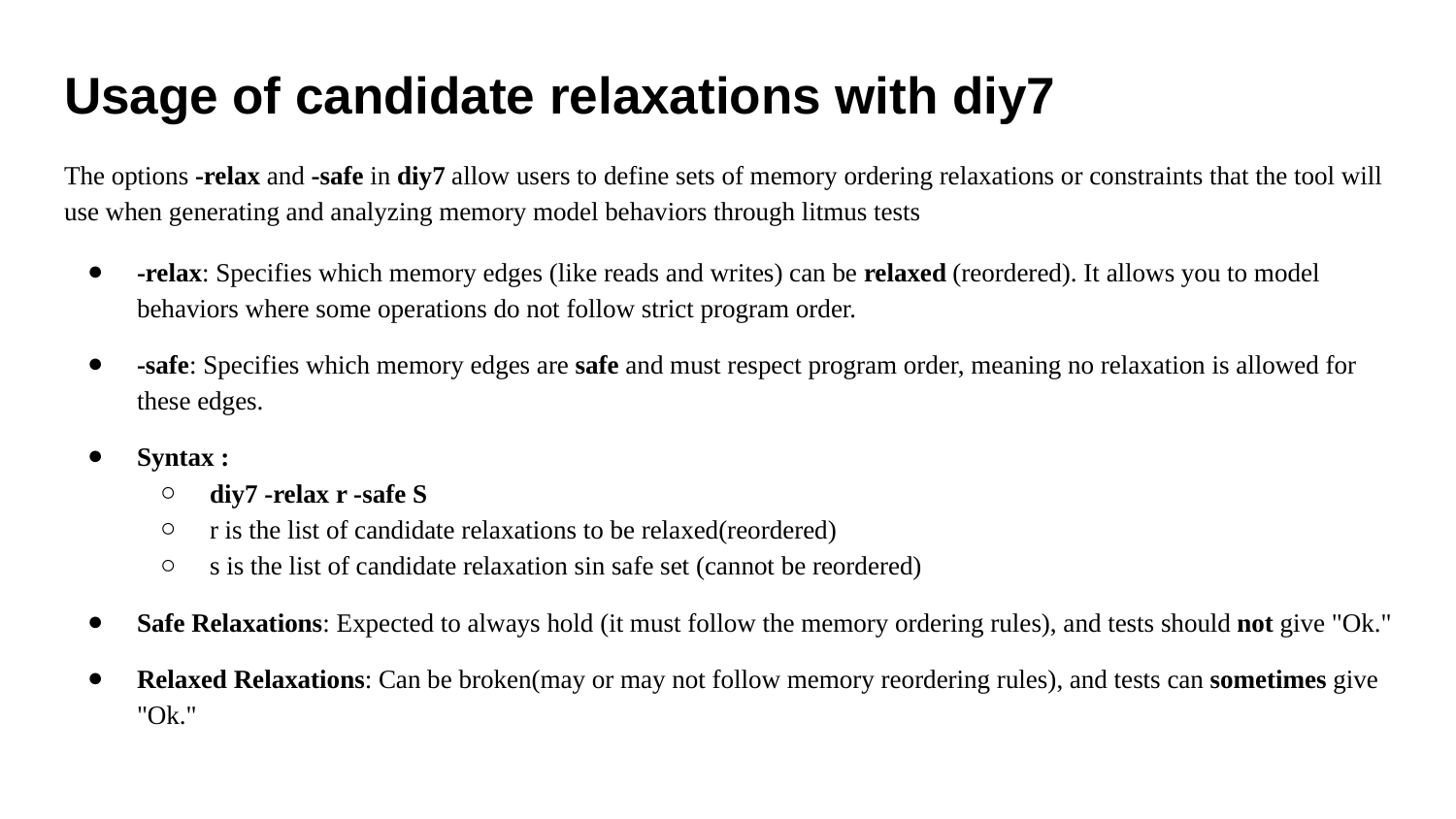

# Usage of candidate relaxations with diy7
The options -relax and -safe in diy7 allow users to define sets of memory ordering relaxations or constraints that the tool will use when generating and analyzing memory model behaviors through litmus tests
-relax: Specifies which memory edges (like reads and writes) can be relaxed (reordered). It allows you to model behaviors where some operations do not follow strict program order.
-safe: Specifies which memory edges are safe and must respect program order, meaning no relaxation is allowed for these edges.
Syntax :
diy7 -relax r -safe S
r is the list of candidate relaxations to be relaxed(reordered)
s is the list of candidate relaxation sin safe set (cannot be reordered)
Safe Relaxations: Expected to always hold (it must follow the memory ordering rules), and tests should not give "Ok."
Relaxed Relaxations: Can be broken(may or may not follow memory reordering rules), and tests can sometimes give "Ok."